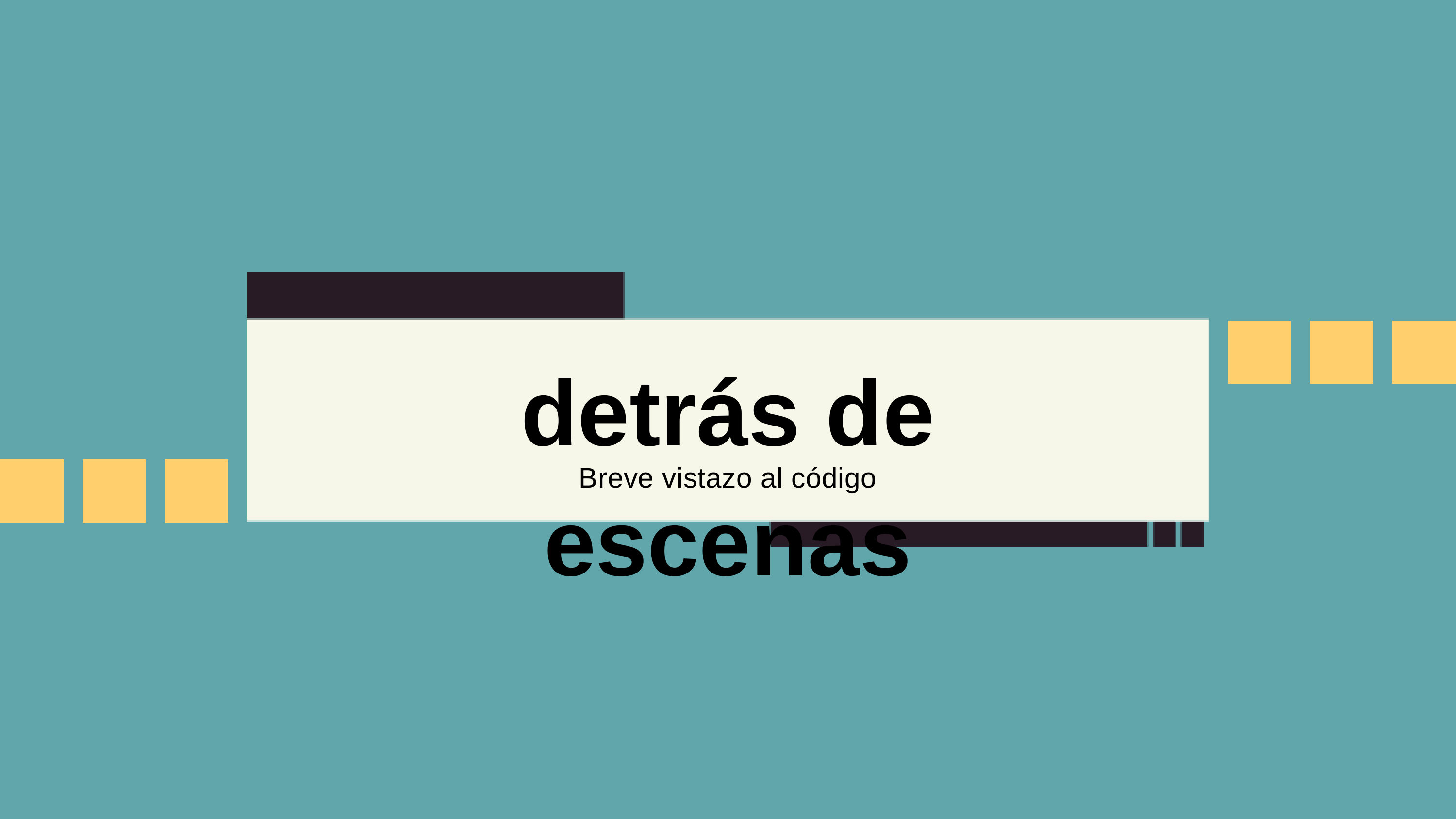

detrás de escenas
Breve vistazo al código